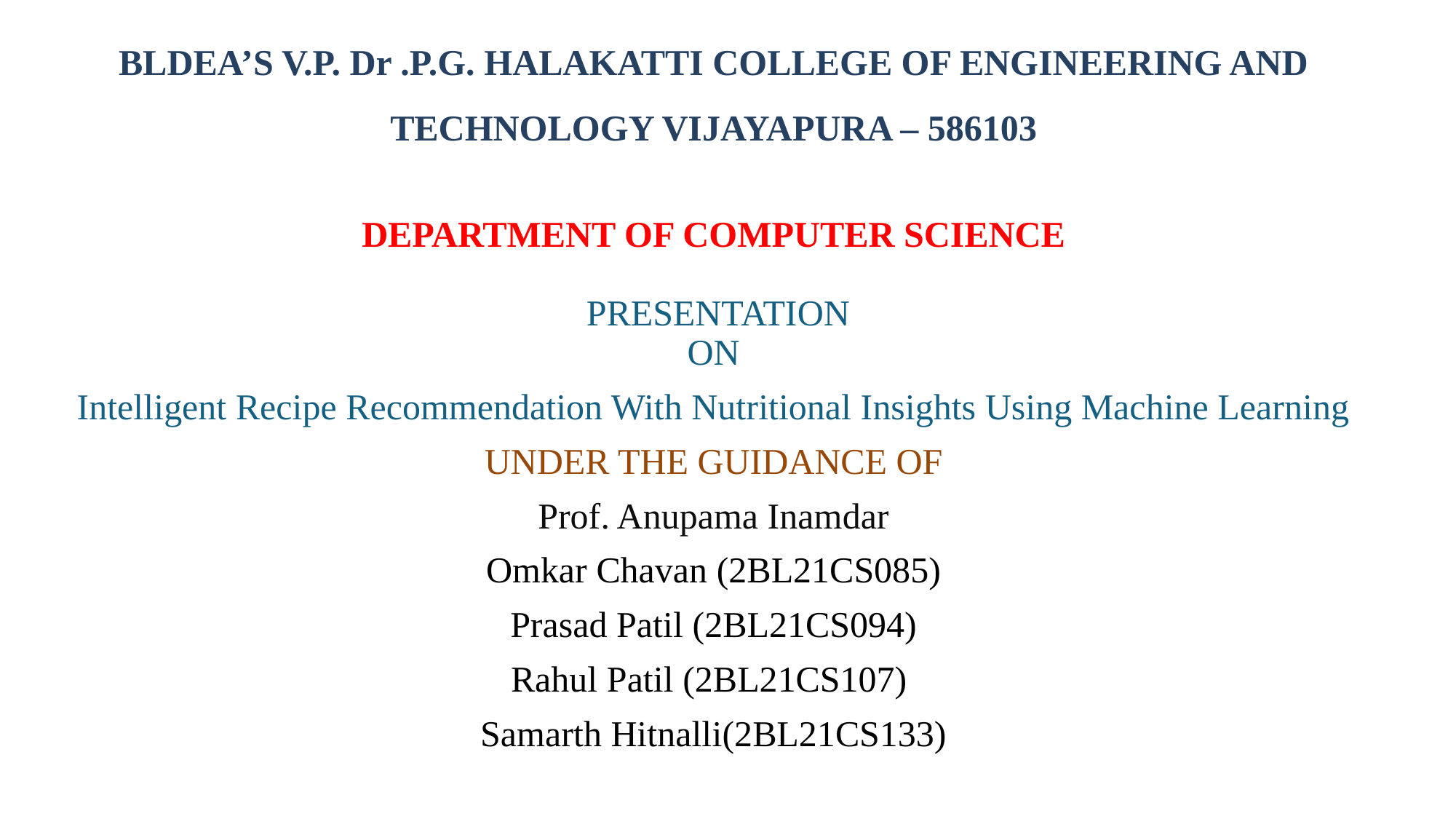

BLDEA’S V.P. Dr .P.G. HALAKATTI COLLEGE OF ENGINEERING AND TECHNOLOGY VIJAYAPURA – 586103
DEPARTMENT OF COMPUTER SCIENCE
 PRESENTATION
ON
Intelligent Recipe Recommendation With Nutritional Insights Using Machine Learning
UNDER THE GUIDANCE OF
Prof. Anupama Inamdar
Omkar Chavan (2BL21CS085)
Prasad Patil (2BL21CS094)
Rahul Patil (2BL21CS107)
Samarth Hitnalli(2BL21CS133)